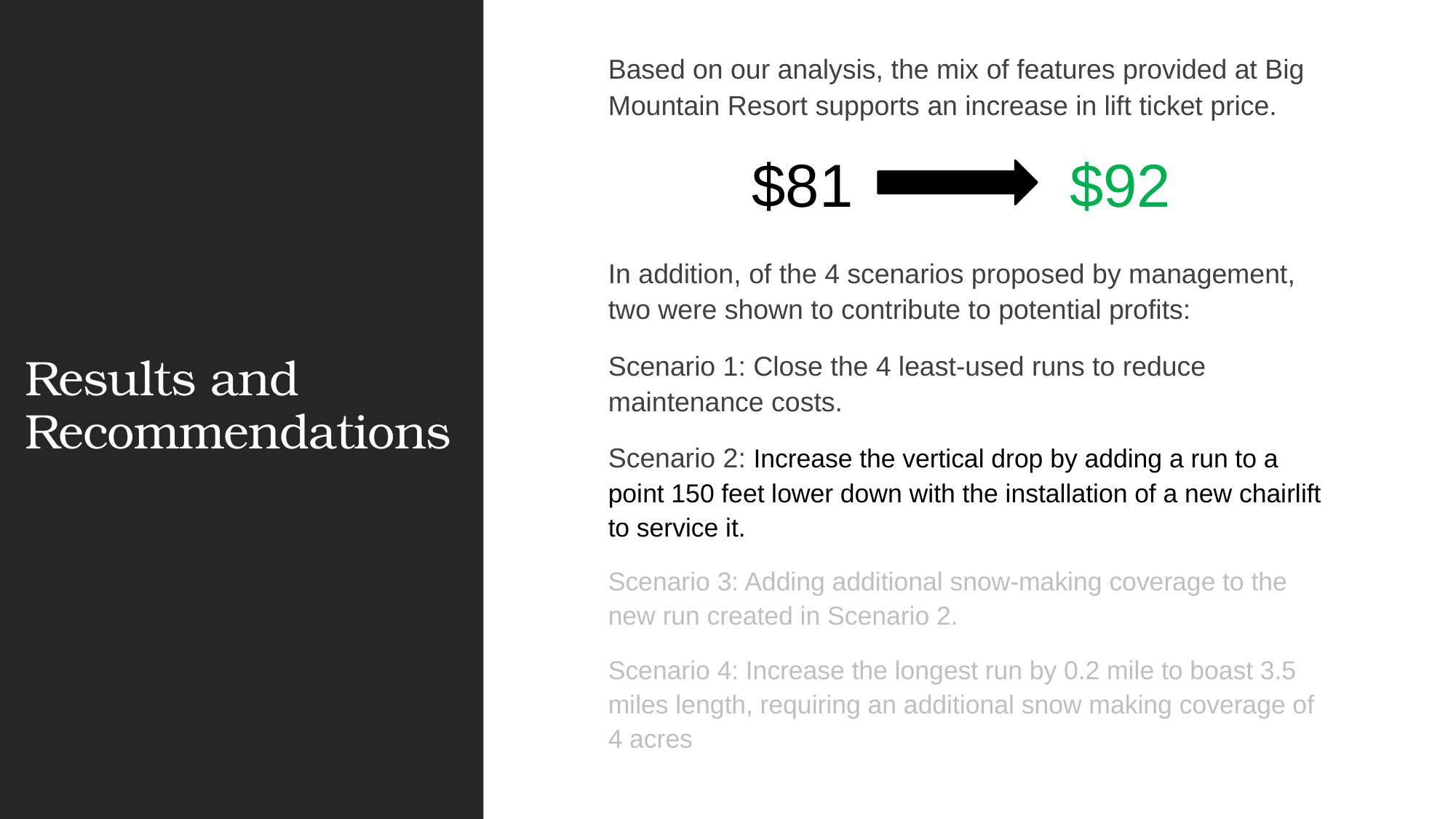

Based on our analysis, the mix of features provided at Big Mountain Resort supports an increase in lift ticket price.

In addition, of the 4 scenarios proposed by management, two were shown to contribute to potential profits:
Scenario 1: Close the 4 least-used runs to reduce maintenance costs.
Scenario 2: Increase the vertical drop by adding a run to a point 150 feet lower down with the installation of a new chairlift to service it.
Scenario 3: Adding additional snow-making coverage to the new run created in Scenario 2.
Scenario 4: Increase the longest run by 0.2 mile to boast 3.5 miles length, requiring an additional snow making coverage of 4 acres

# Results and Recommendations
$81
$92